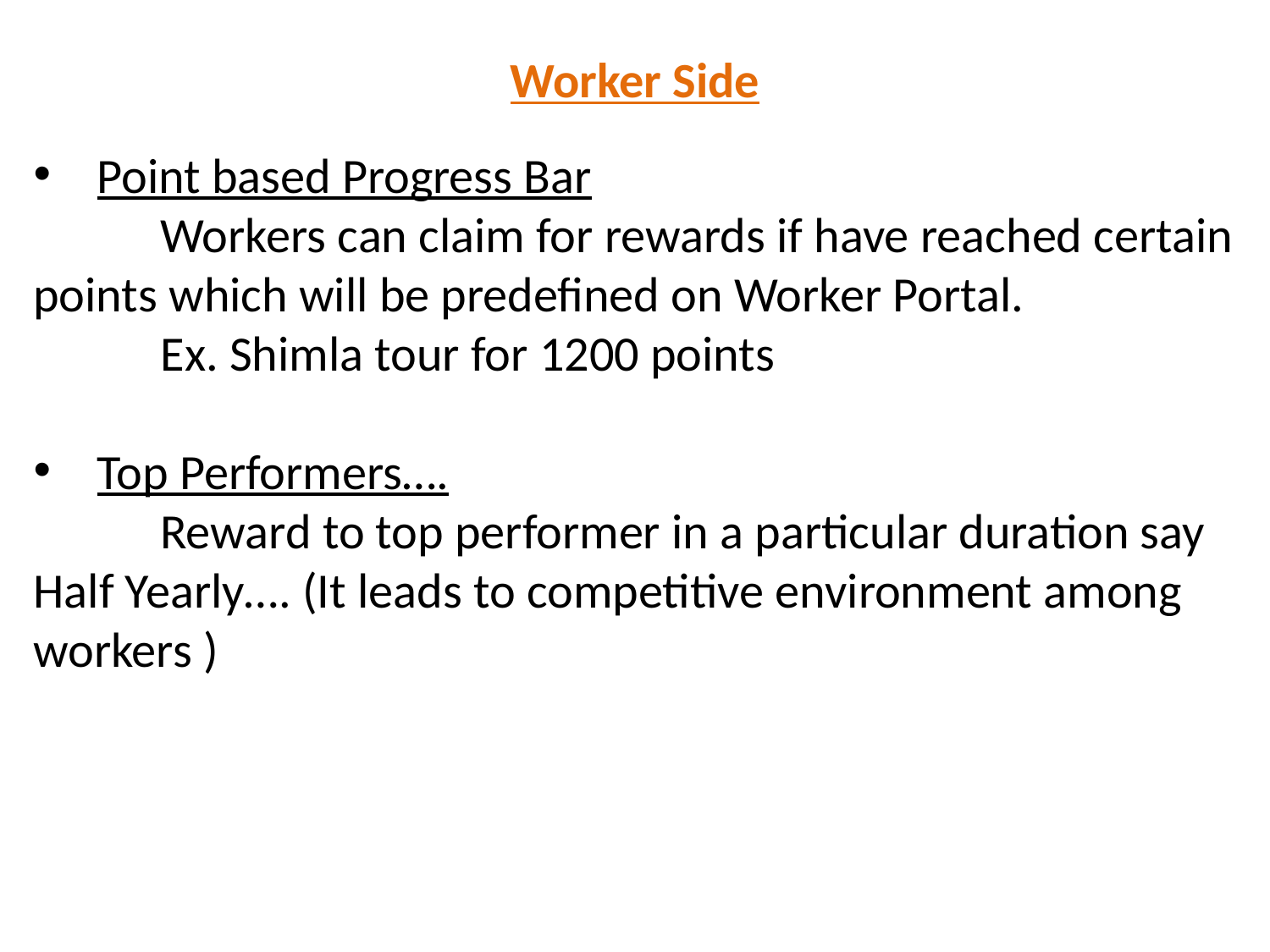

Worker Side
Point based Progress Bar
	Workers can claim for rewards if have reached certain points which will be predefined on Worker Portal.
	Ex. Shimla tour for 1200 points

Top Performers….
	Reward to top performer in a particular duration say Half Yearly…. (It leads to competitive environment among workers )